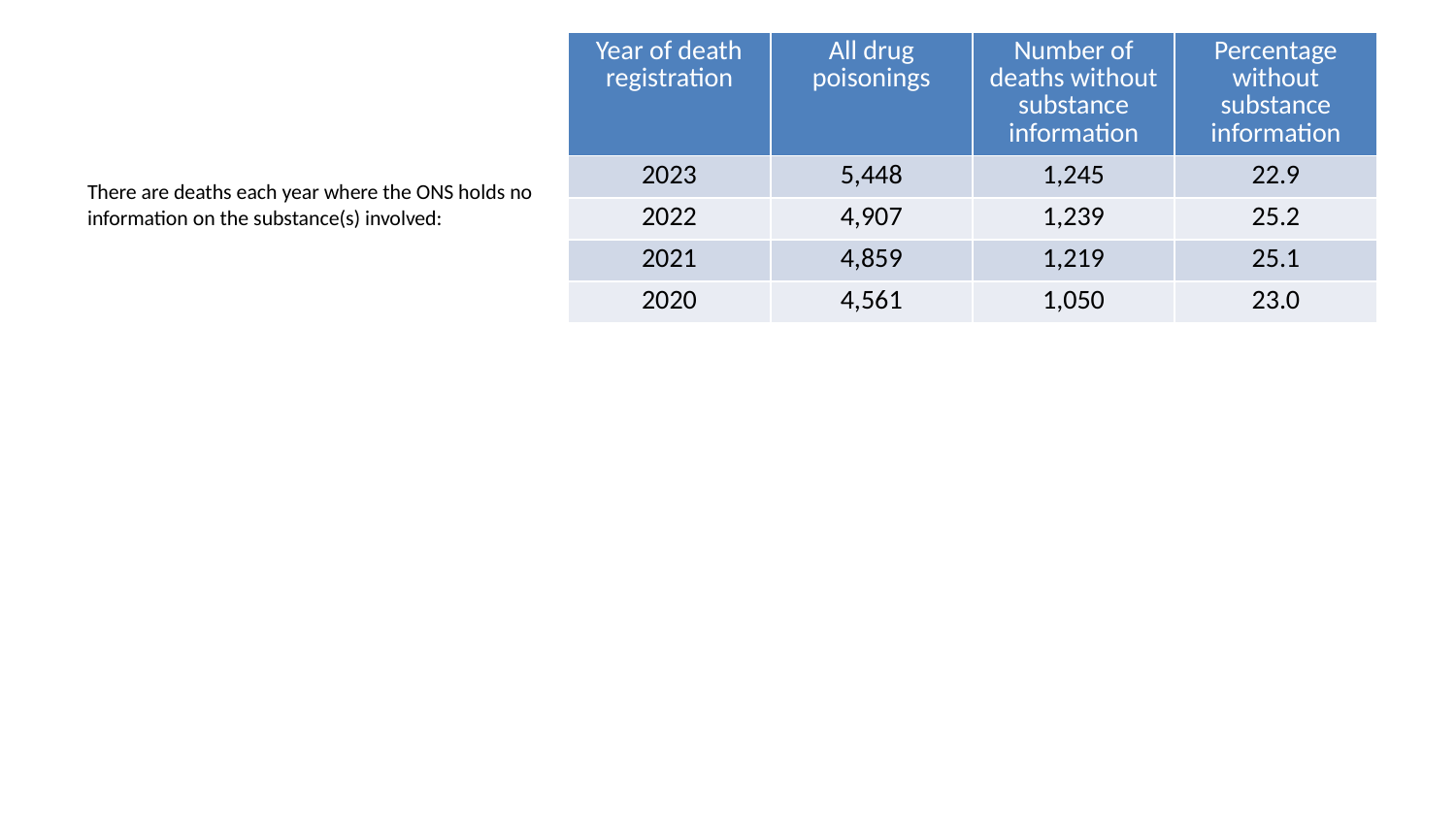

| Year of death registration | All drug poisonings | Number of deaths without substance information | Percentage without substance information |
| --- | --- | --- | --- |
| 2023 | 5,448 | 1,245 | 22.9 |
| 2022 | 4,907 | 1,239 | 25.2 |
| 2021 | 4,859 | 1,219 | 25.1 |
| 2020 | 4,561 | 1,050 | 23.0 |
There are deaths each year where the ONS holds no information on the substance(s) involved: